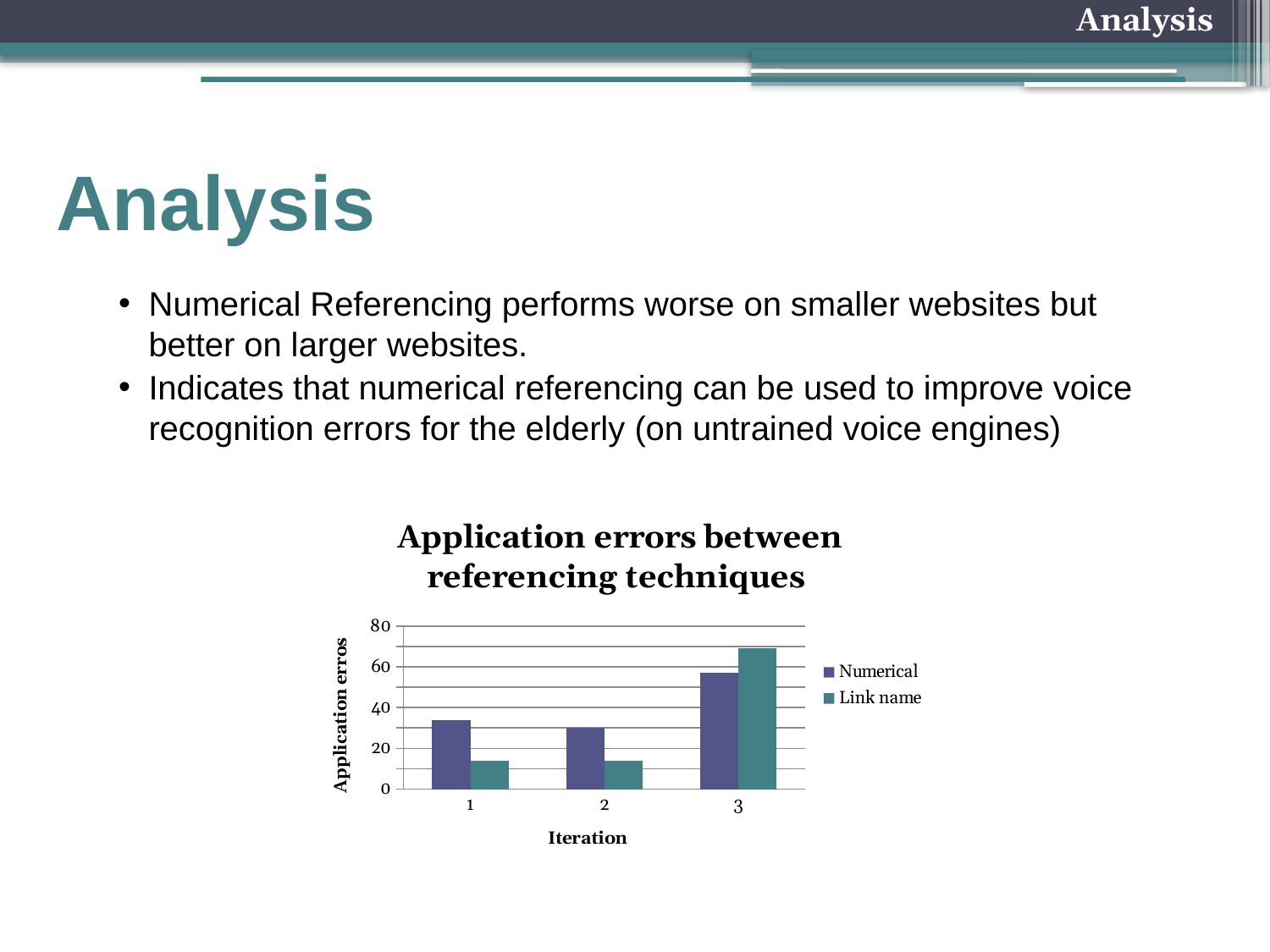

Analysis

# Analysis
Numerical Referencing performs worse on smaller websites but better on larger websites.
Indicates that numerical referencing can be used to improve voice recognition errors for the elderly (on untrained voice engines)

### Chart: Application errors between referencing techniques

| Category |  |  |
|---|---|---|